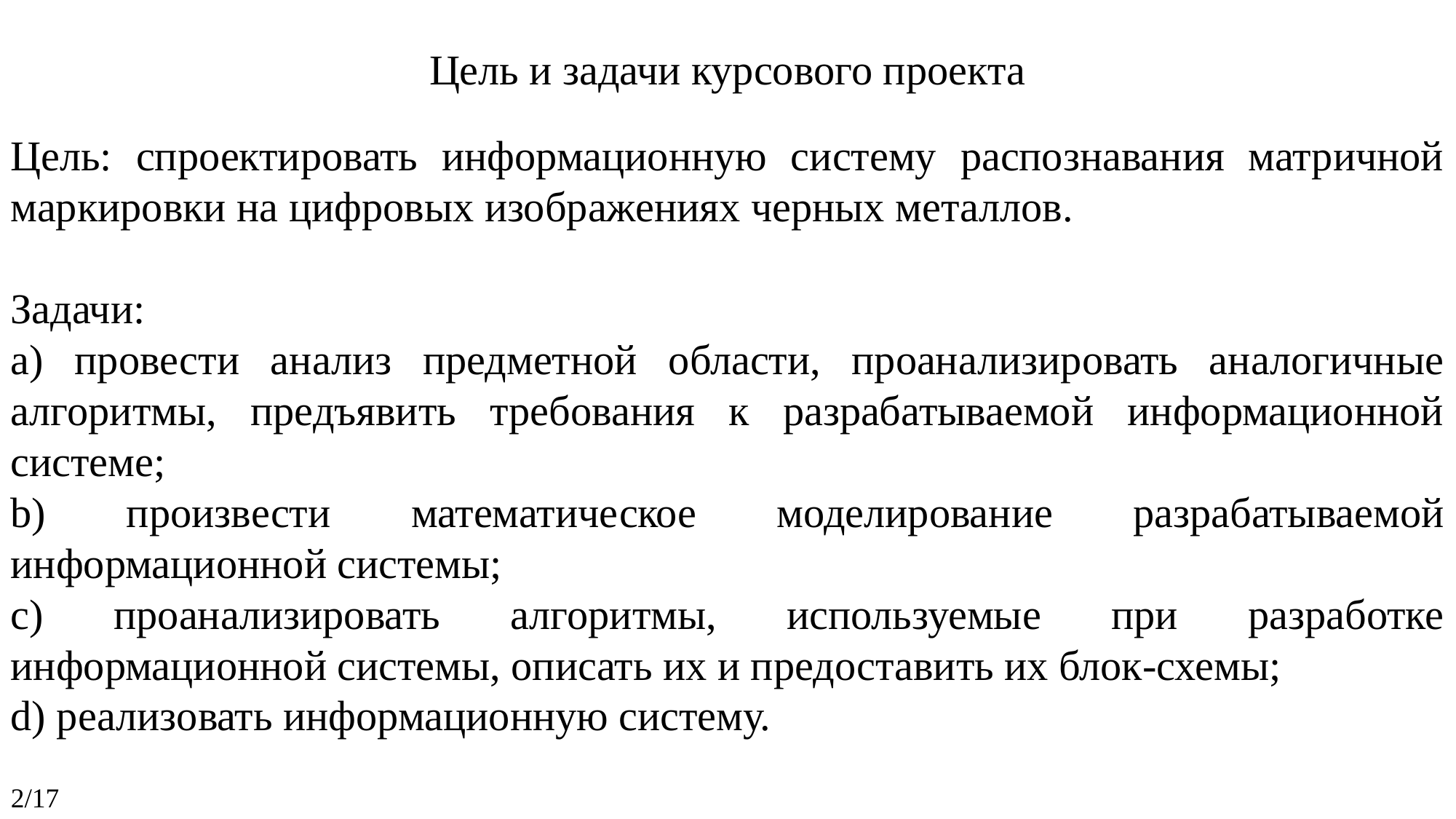

Цель и задачи курсового проекта
Цель: спроектировать информационную систему распознавания матричной маркировки на цифровых изображениях черных металлов.

Задачи:
a) провести анализ предметной области, проанализировать аналогичные алгоритмы, предъявить требования к разрабатываемой информационной системе;
b) произвести математическое моделирование разрабатываемой информационной системы;
c) проанализировать алгоритмы, используемые при разработке информационной системы, описать их и предоставить их блок-схемы;
d) реализовать информационную систему.
2/17